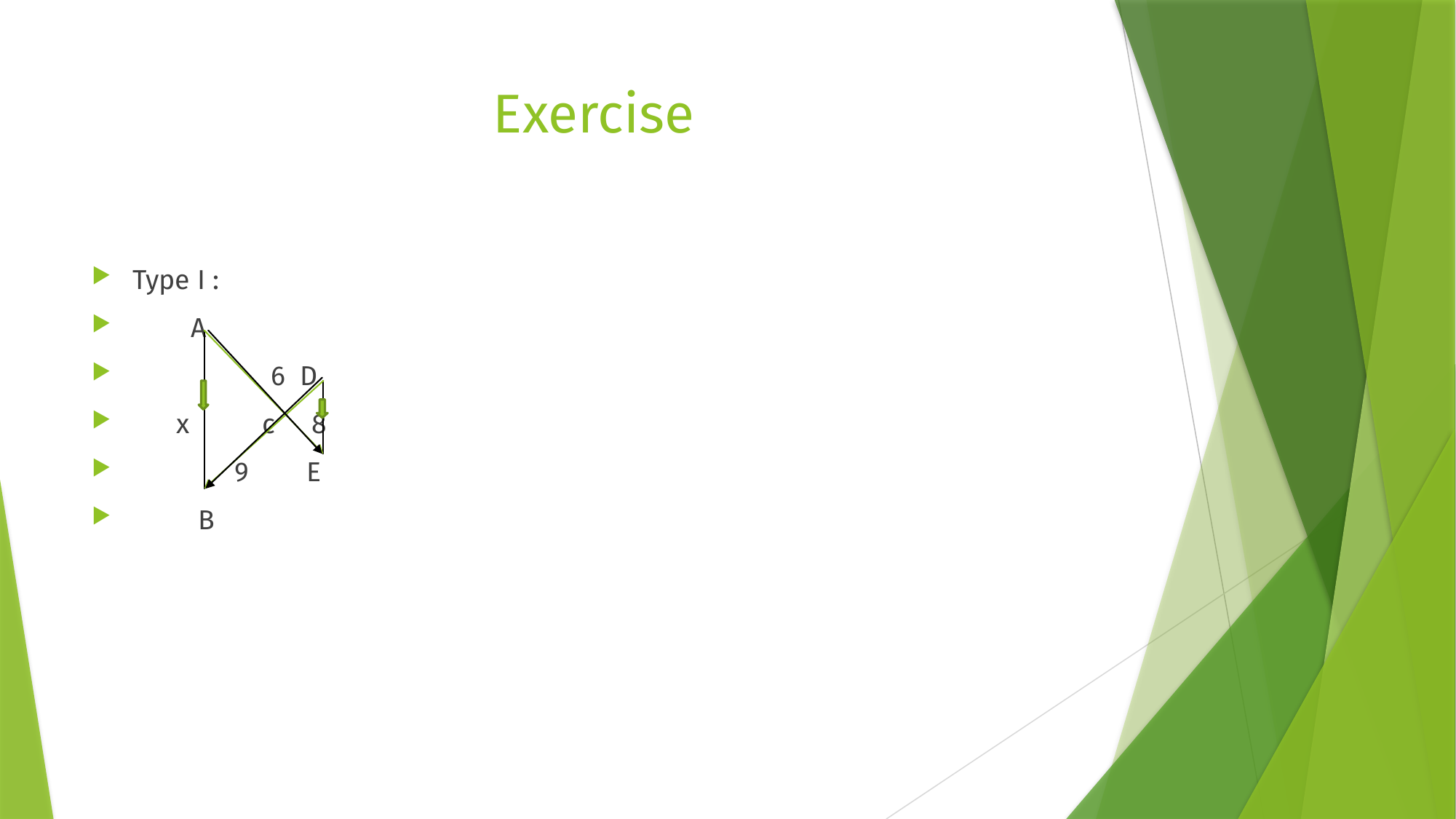

# Exercise
Type I :
        A
                   6  D
      x          c     8
              9        E
         B